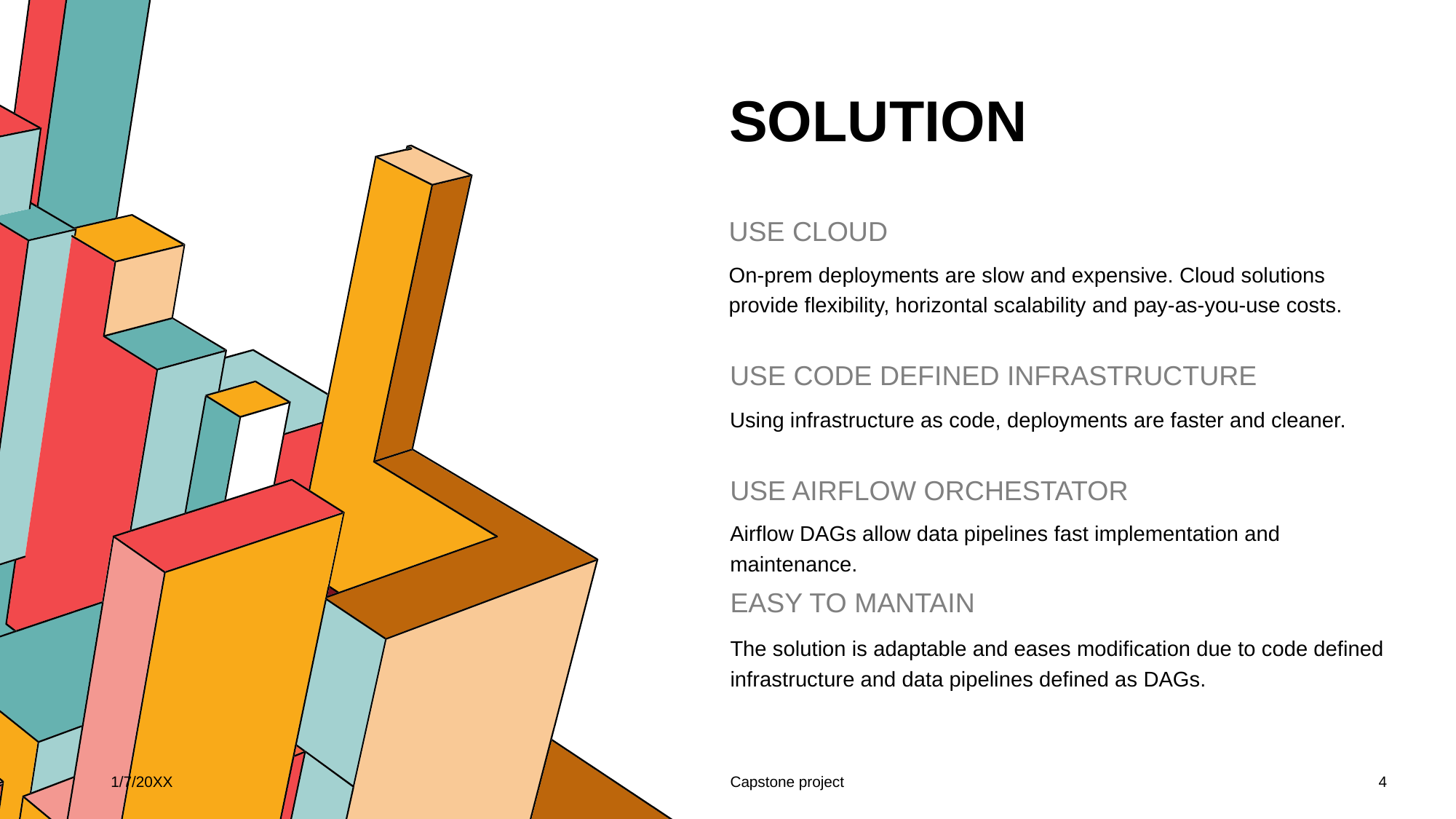

# SOLUTION
USE CLOUD
On-prem deployments are slow and expensive. Cloud solutions provide flexibility, horizontal scalability and pay-as-you-use costs.
USE CODE DEFINED INFRASTRUCTURE
Using infrastructure as code, deployments are faster and cleaner.
USE AIRFLOW ORCHESTATOR
Airflow DAGs allow data pipelines fast implementation and maintenance.
EASY TO MANTAIN
The solution is adaptable and eases modification due to code defined infrastructure and data pipelines defined as DAGs.
1/7/20XX
Capstone project
4